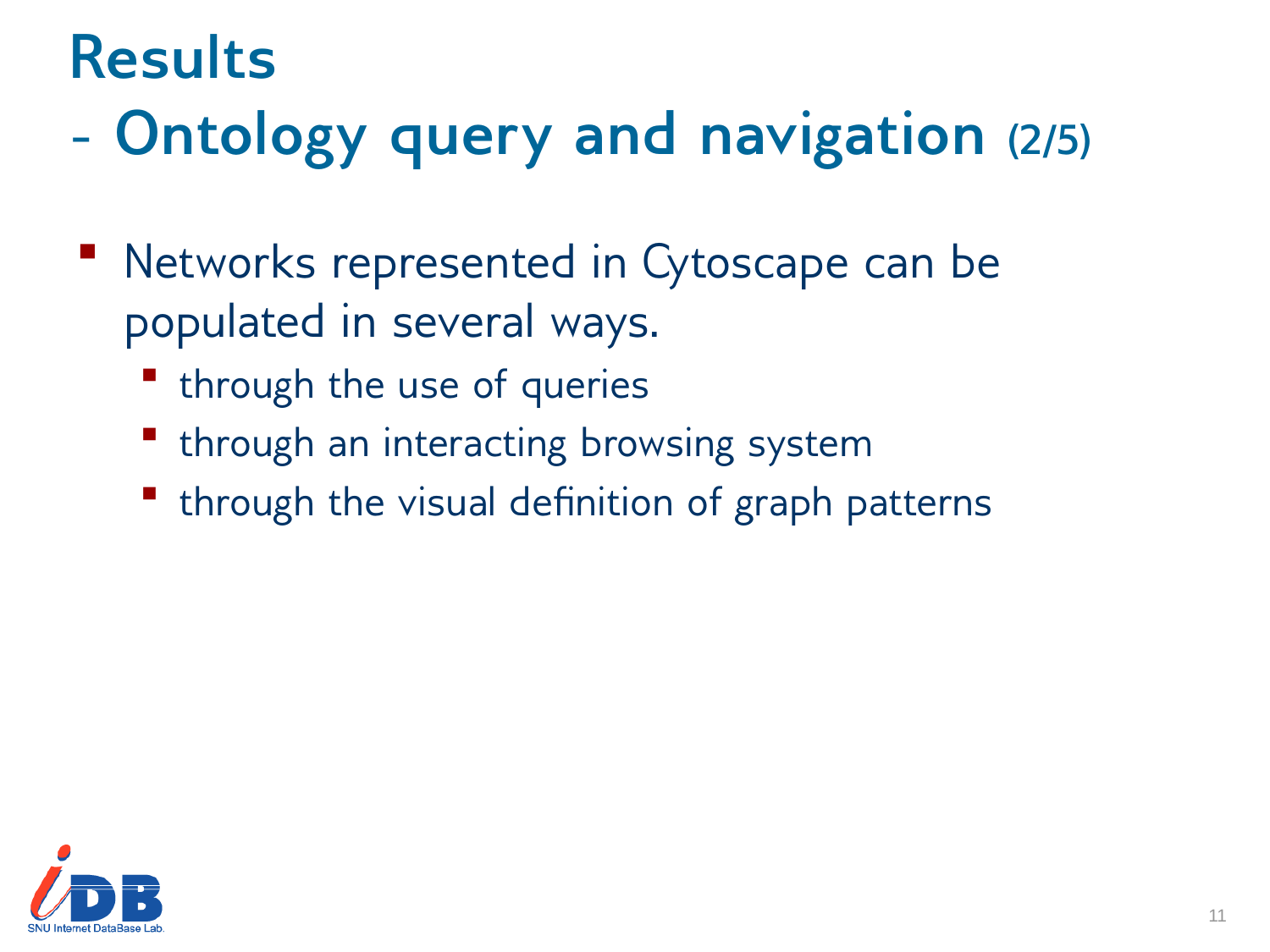

# Results - Ontology query and navigation (2/5)
Networks represented in Cytoscape can be populated in several ways.
through the use of queries
through an interacting browsing system
through the visual definition of graph patterns

11